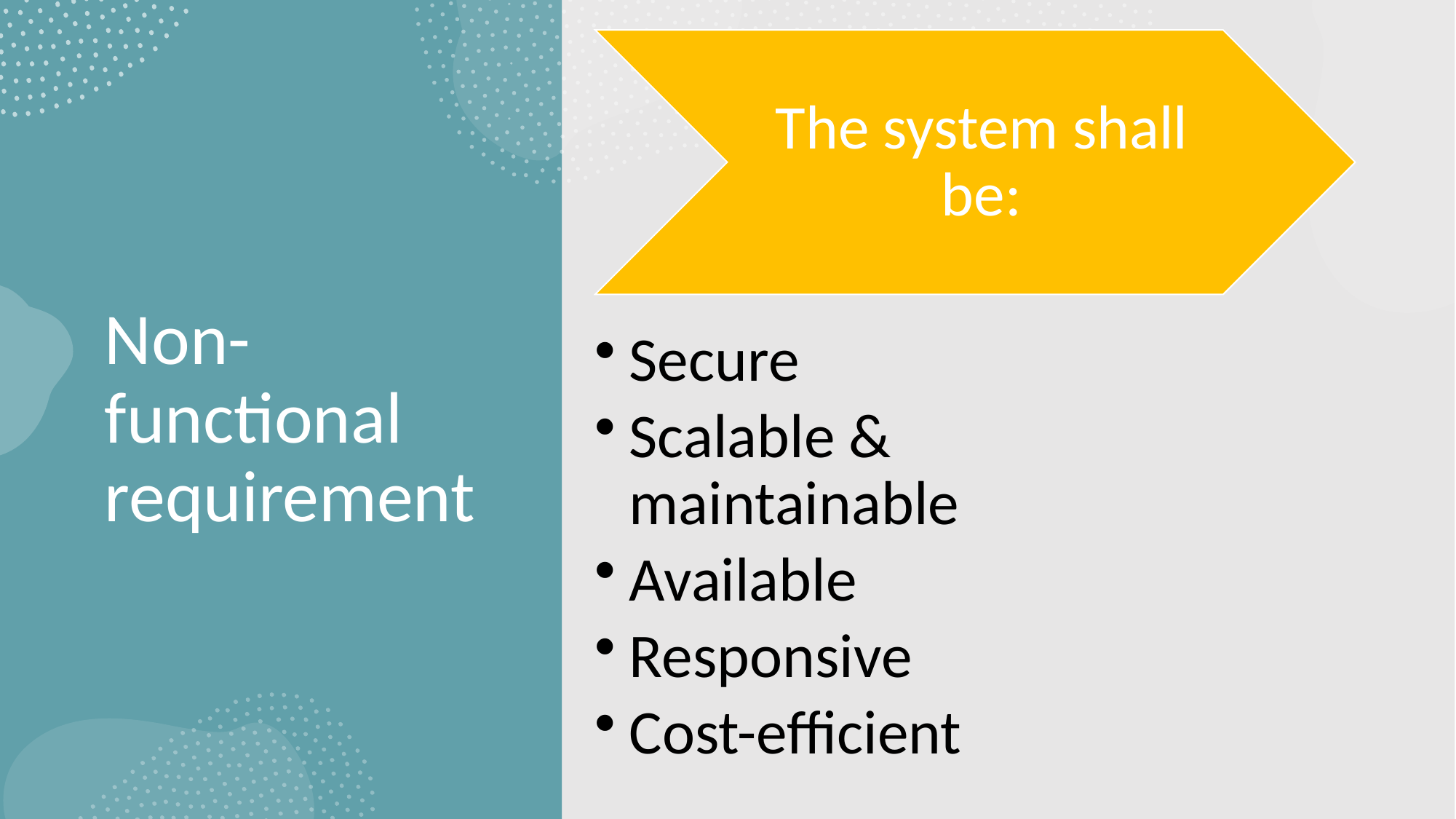

The system shall be:
Secure
Scalable & maintainable
Available
Responsive
Cost-efficient
# Non-functional requirement